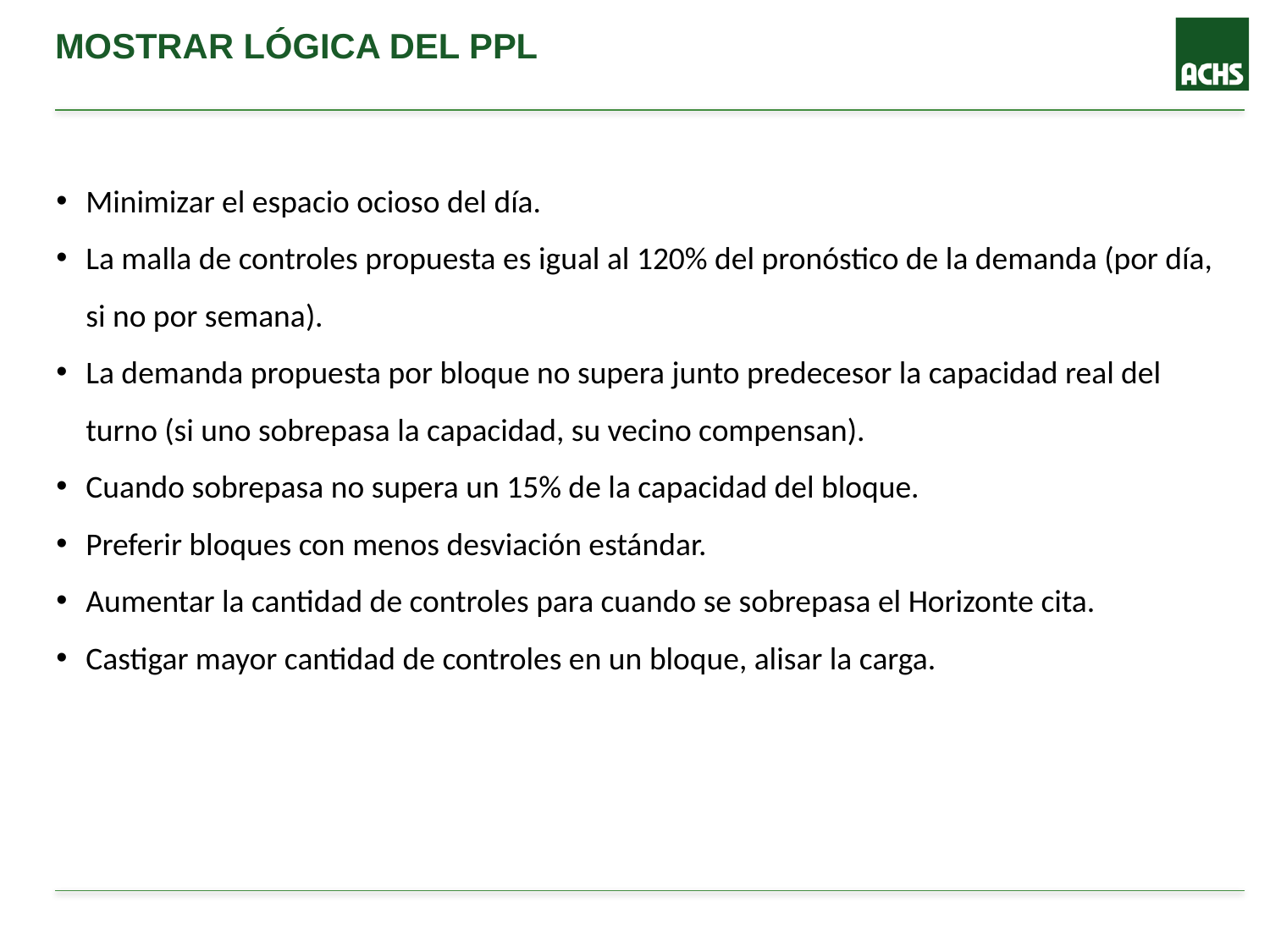

# Mostrar lógica del ppl
Minimizar el espacio ocioso del día.
La malla de controles propuesta es igual al 120% del pronóstico de la demanda (por día, si no por semana).
La demanda propuesta por bloque no supera junto predecesor la capacidad real del turno (si uno sobrepasa la capacidad, su vecino compensan).
Cuando sobrepasa no supera un 15% de la capacidad del bloque.
Preferir bloques con menos desviación estándar.
Aumentar la cantidad de controles para cuando se sobrepasa el Horizonte cita.
Castigar mayor cantidad de controles en un bloque, alisar la carga.